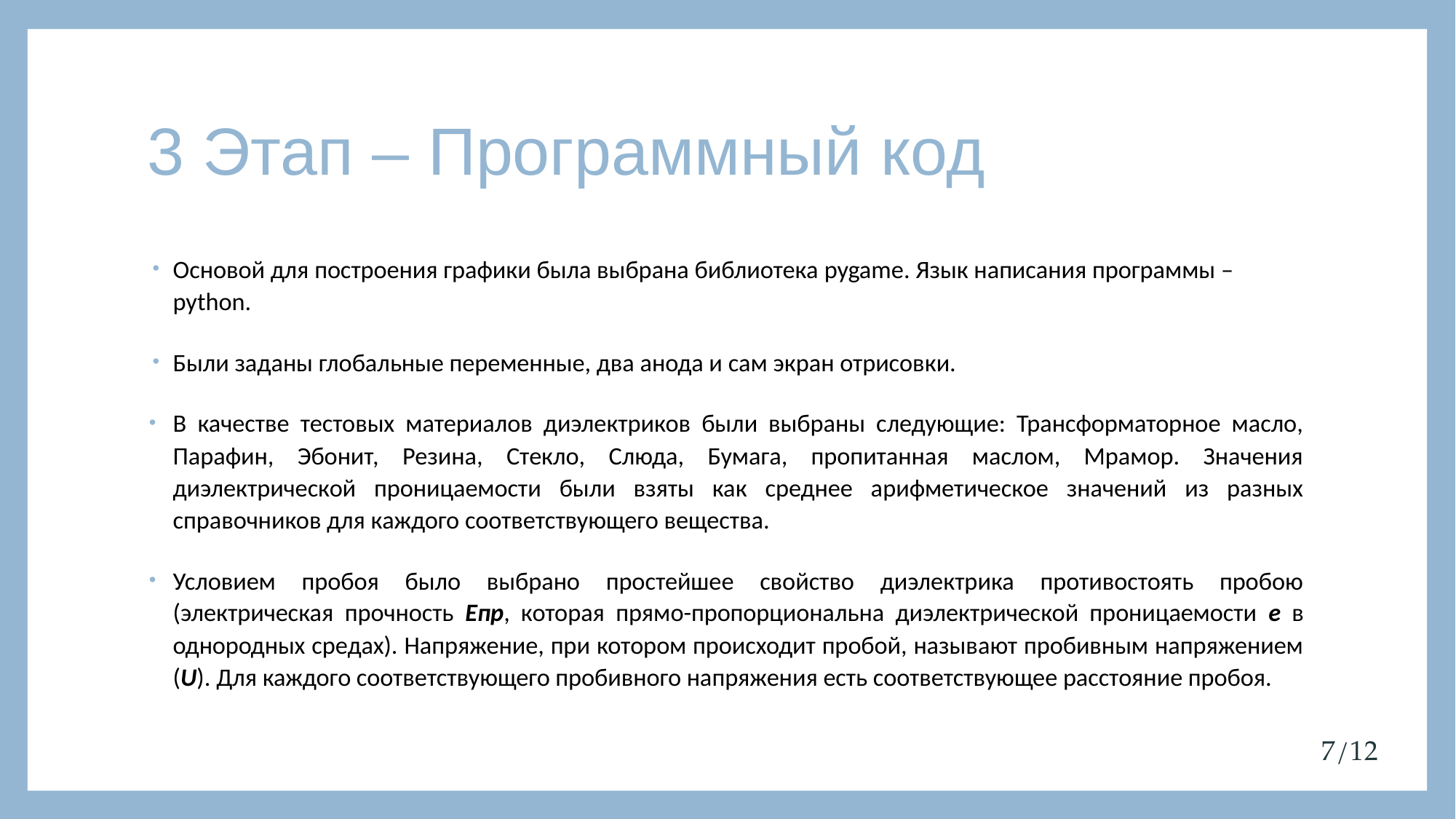

# 3 Этап – Программный код
Основой для построения графики была выбрана библиотека pygame. Язык написания программы – python.
Были заданы глобальные переменные, два анода и сам экран отрисовки.
В качестве тестовых материалов диэлектриков были выбраны следующие: Трансформаторное масло, Парафин, Эбонит, Резина, Стекло, Слюда, Бумага, пропитанная маслом, Мрамор. Значения диэлектрической проницаемости были взяты как среднее арифметическое значений из разных справочников для каждого соответствующего вещества.
Условием пробоя было выбрано простейшее свойство диэлектрика противостоять пробою (электрическая прочность Eпр, которая прямо-пропорциональна диэлектрической проницаемости e в однородных средах). Напряжение, при котором происходит пробой, называют пробивным напряжением (U). Для каждого соответствующего пробивного напряжения есть соответствующее расстояние пробоя.

7/12